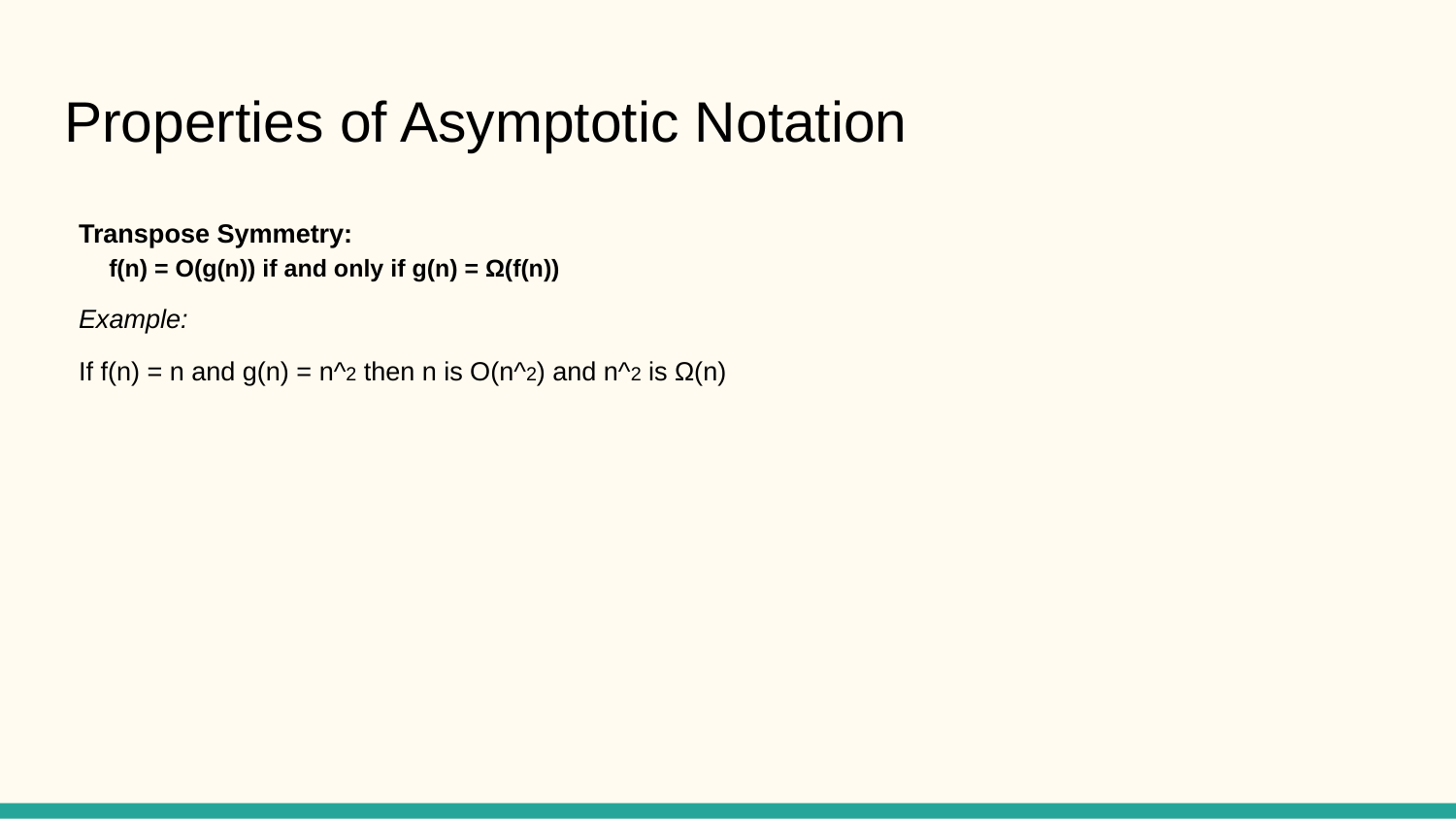

# Properties of Asymptotic Notation
Transpose Symmetry:
f(n) = O(g(n)) if and only if g(n) = Ω(f(n))
Example:
If f(n) = n and g(n) = n^2 then n is O(n^2) and n^2 is Ω(n)